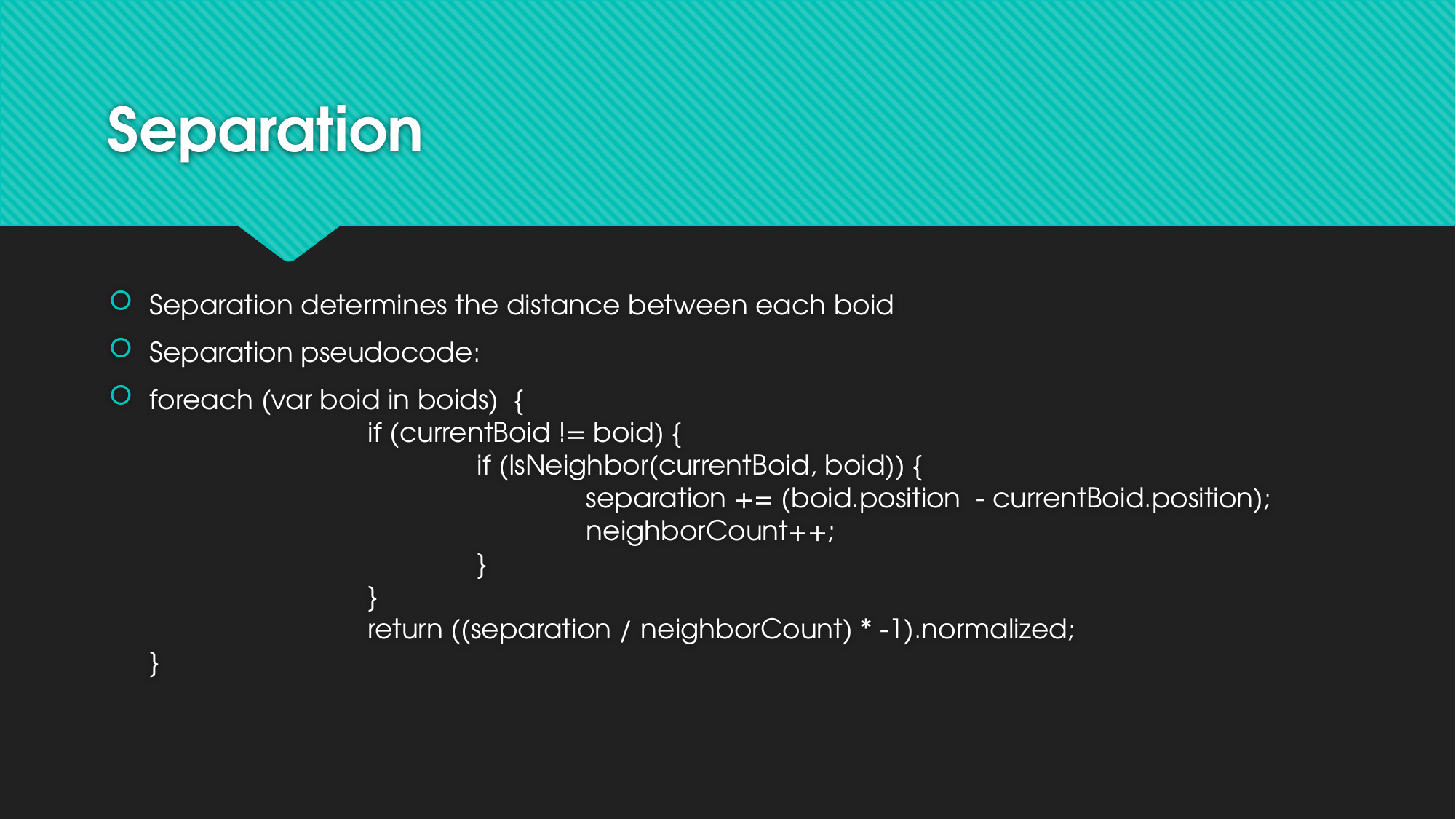

# Separation
Separation determines the distance between each boid
Separation pseudocode:
foreach (var boid in boids)  {
		if (currentBoid != boid) {
			if (IsNeighbor(currentBoid, boid)) {
				separation += (boid.position  - currentBoid.position);
				neighborCount++;
			}
		}
		return ((separation / neighborCount) * -1).normalized;
}